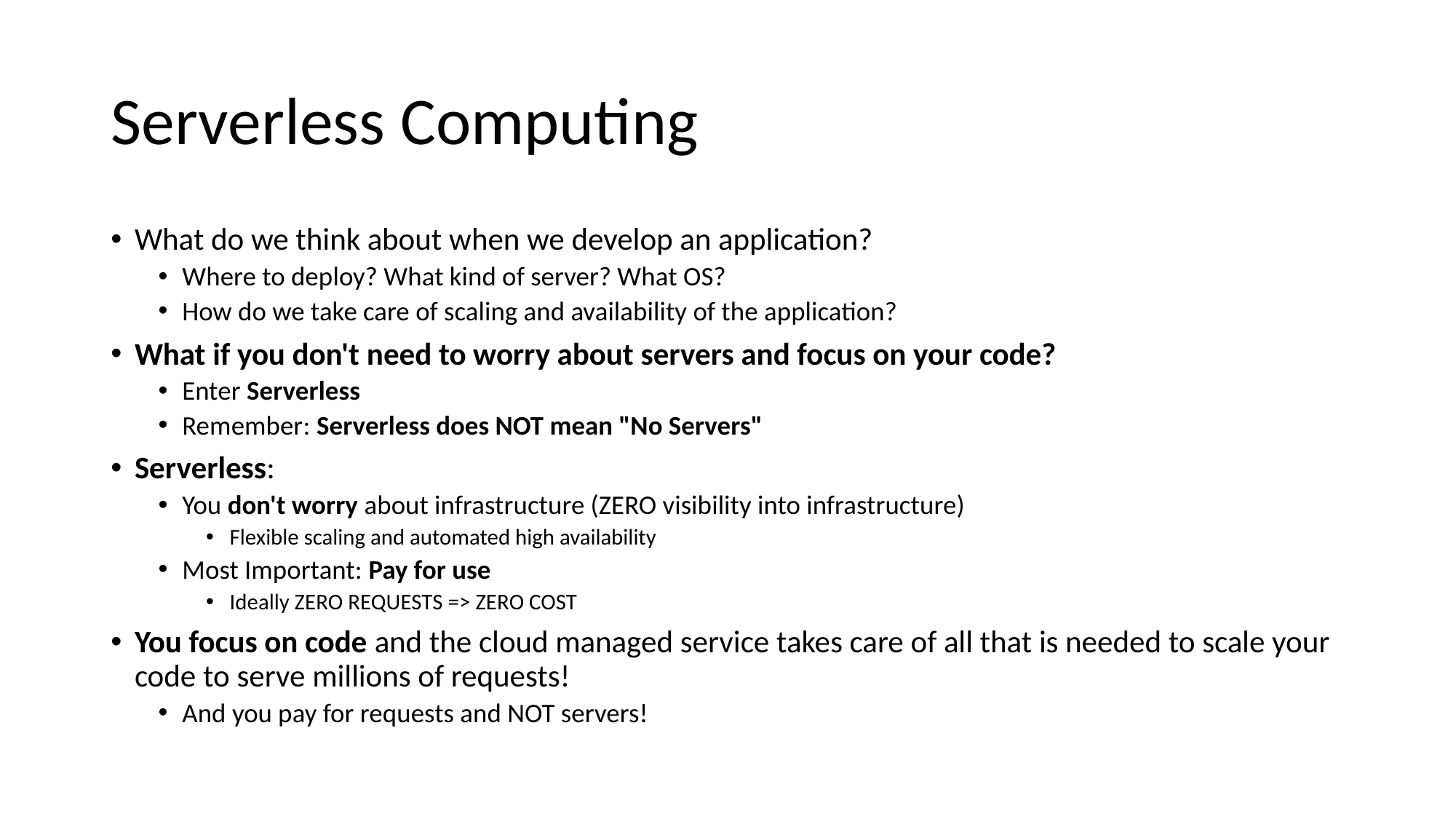

# Serverless Computing
What do we think about when we develop an application?
Where to deploy? What kind of server? What OS?
How do we take care of scaling and availability of the application?
What if you don't need to worry about servers and focus on your code?
Enter Serverless
Remember: Serverless does NOT mean "No Servers"
Serverless:
You don't worry about infrastructure (ZERO visibility into infrastructure)
Flexible scaling and automated high availability
Most Important: Pay for use
Ideally ZERO REQUESTS => ZERO COST
You focus on code and the cloud managed service takes care of all that is needed to scale your code to serve millions of requests!
And you pay for requests and NOT servers!